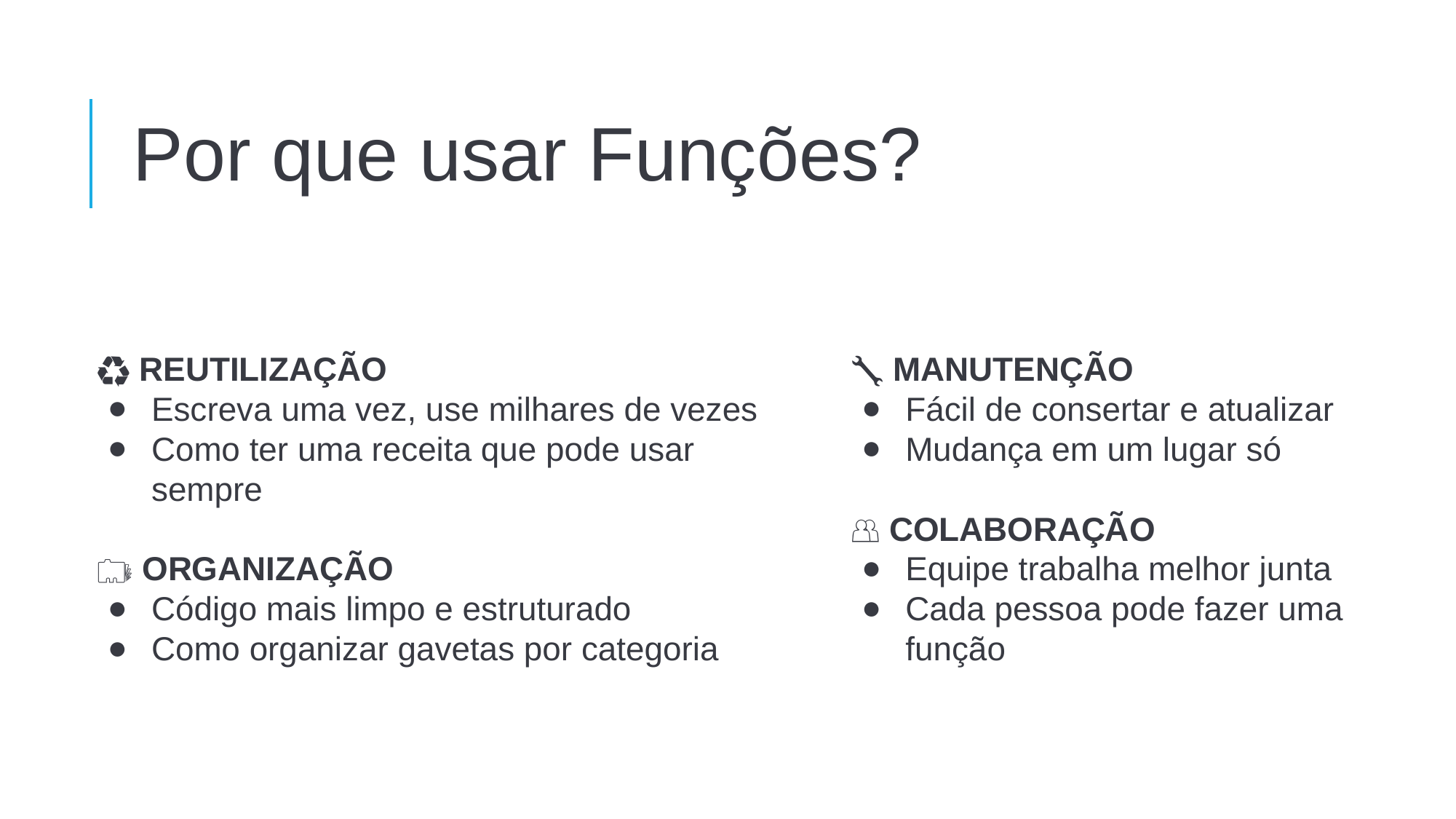

# Por que usar Funções?
♻️ REUTILIZAÇÃO
Escreva uma vez, use milhares de vezes
Como ter uma receita que pode usar sempre

🗂️ ORGANIZAÇÃO
Código mais limpo e estruturado
Como organizar gavetas por categoria

🔧 MANUTENÇÃO
Fácil de consertar e atualizar
Mudança em um lugar só

👥 COLABORAÇÃO
Equipe trabalha melhor junta
Cada pessoa pode fazer uma função